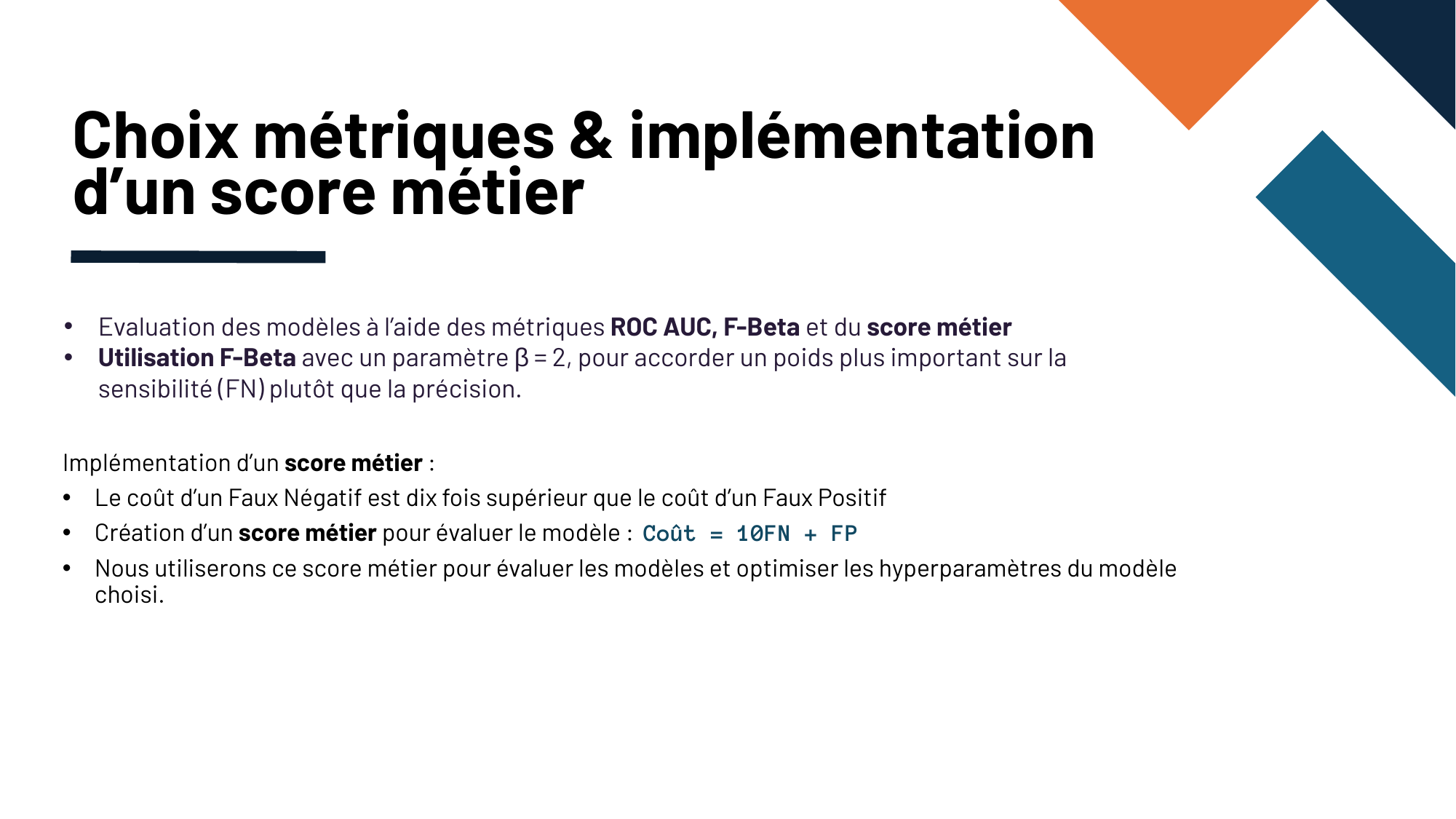

# Choix métriques & implémentation d’un score métier
Evaluation des modèles à l’aide des métriques ROC AUC, F-Beta et du score métier
Utilisation F-Beta avec un paramètre β = 2, pour accorder un poids plus important sur la sensibilité (FN) plutôt que la précision.
Implémentation d’un score métier :
Le coût d’un Faux Négatif est dix fois supérieur que le coût d’un Faux Positif
Création d’un score métier pour évaluer le modèle :  Coût = 10FN + FP
Nous utiliserons ce score métier pour évaluer les modèles et optimiser les hyperparamètres du modèle choisi.